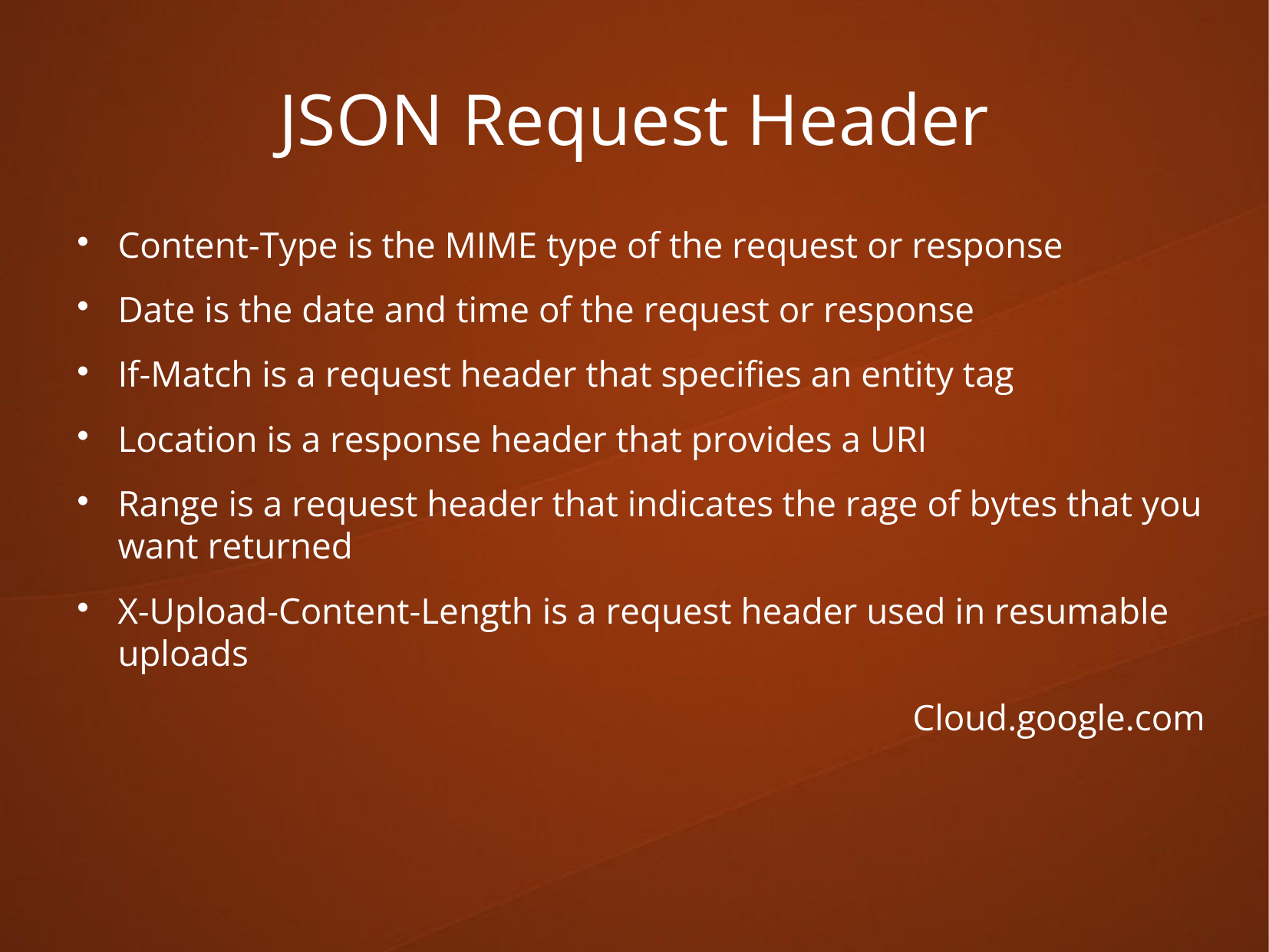

JSON Request Header
Content-Type is the MIME type of the request or response
Date is the date and time of the request or response
If-Match is a request header that specifies an entity tag
Location is a response header that provides a URI
Range is a request header that indicates the rage of bytes that you want returned
X-Upload-Content-Length is a request header used in resumable uploads
Cloud.google.com